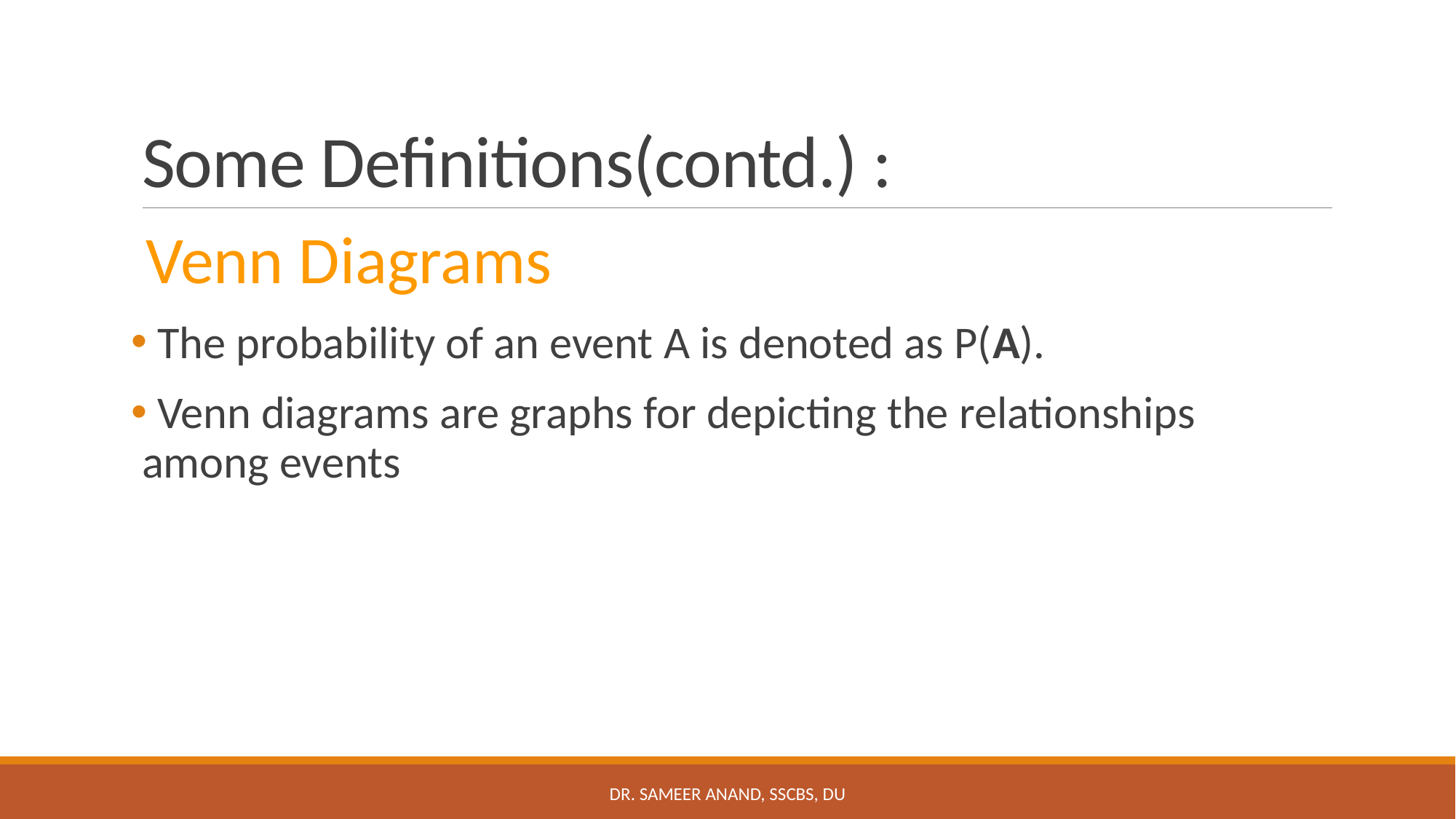

# Some Definitions(contd.) :
Venn Diagrams
 The probability of an event A is denoted as P(A).
 Venn diagrams are graphs for depicting the relationships among events

Dr. Sameer Anand, SSCBS, DU